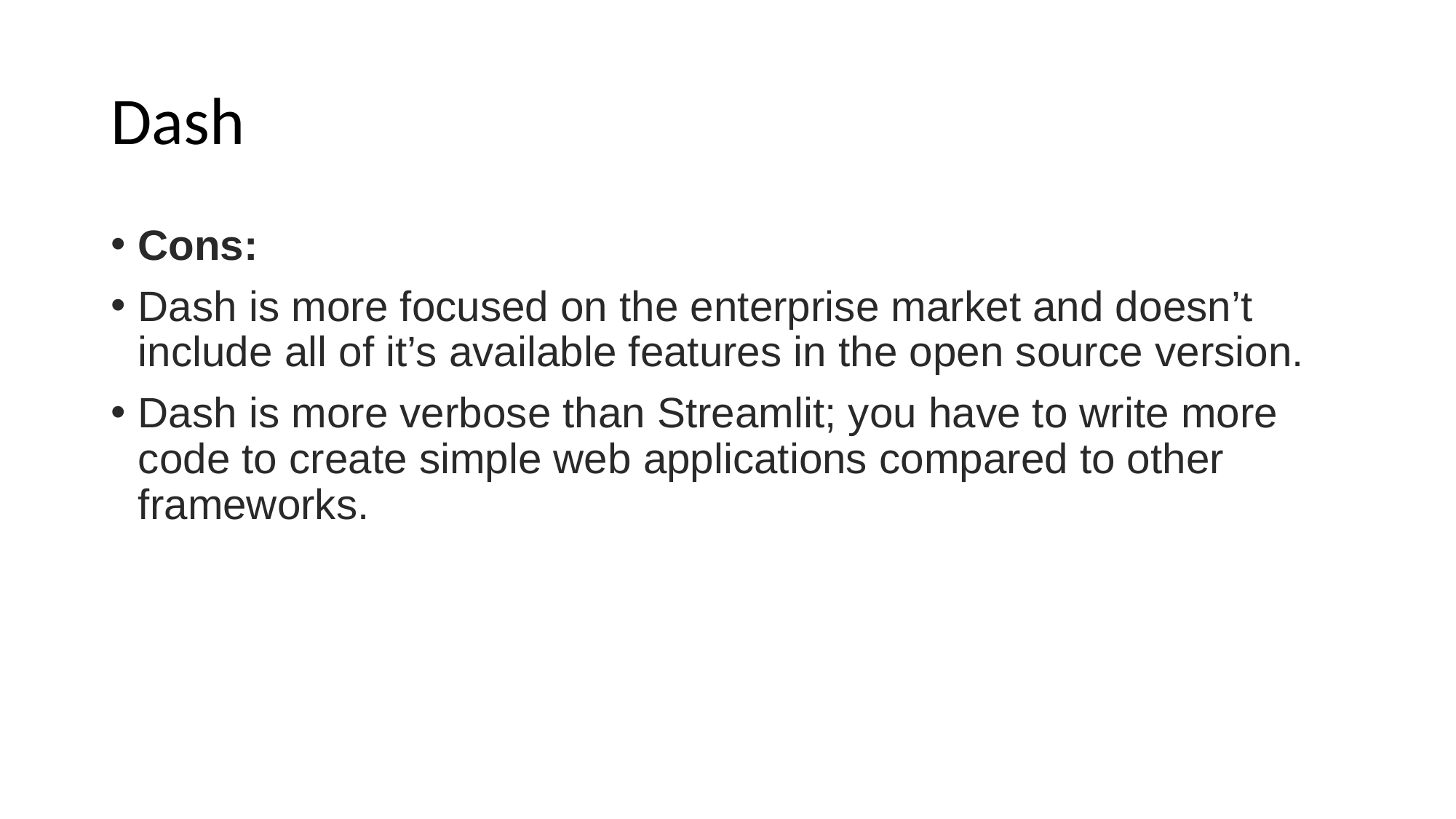

# Dash
Cons:
Dash is more focused on the enterprise market and doesn’t include all of it’s available features in the open source version.
Dash is more verbose than Streamlit; you have to write more code to create simple web applications compared to other frameworks.